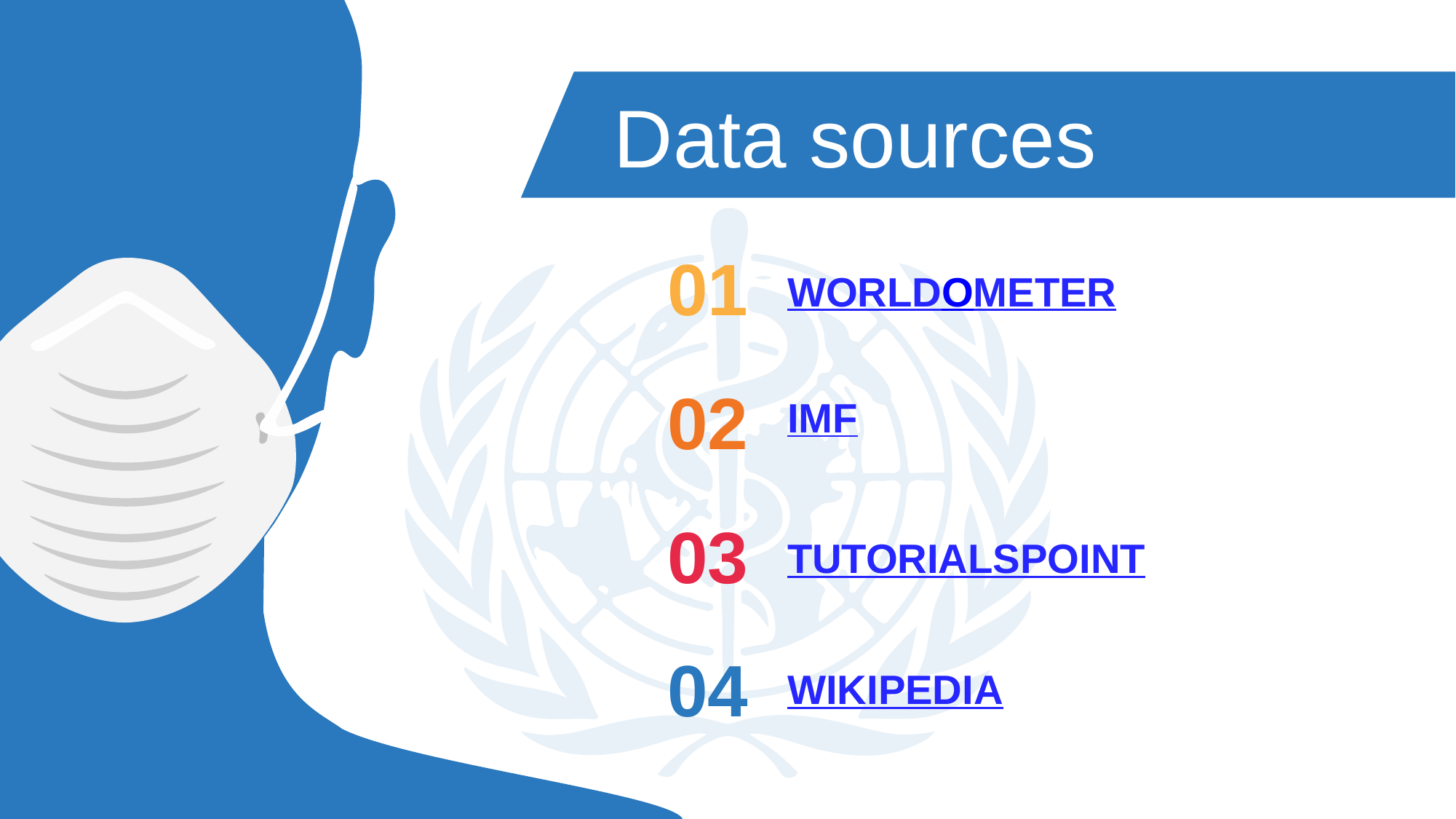

Data sources
01
WORLDOMETER
02
IMF
03
TUTORIALSPOINT
04
WIKIPEDIA